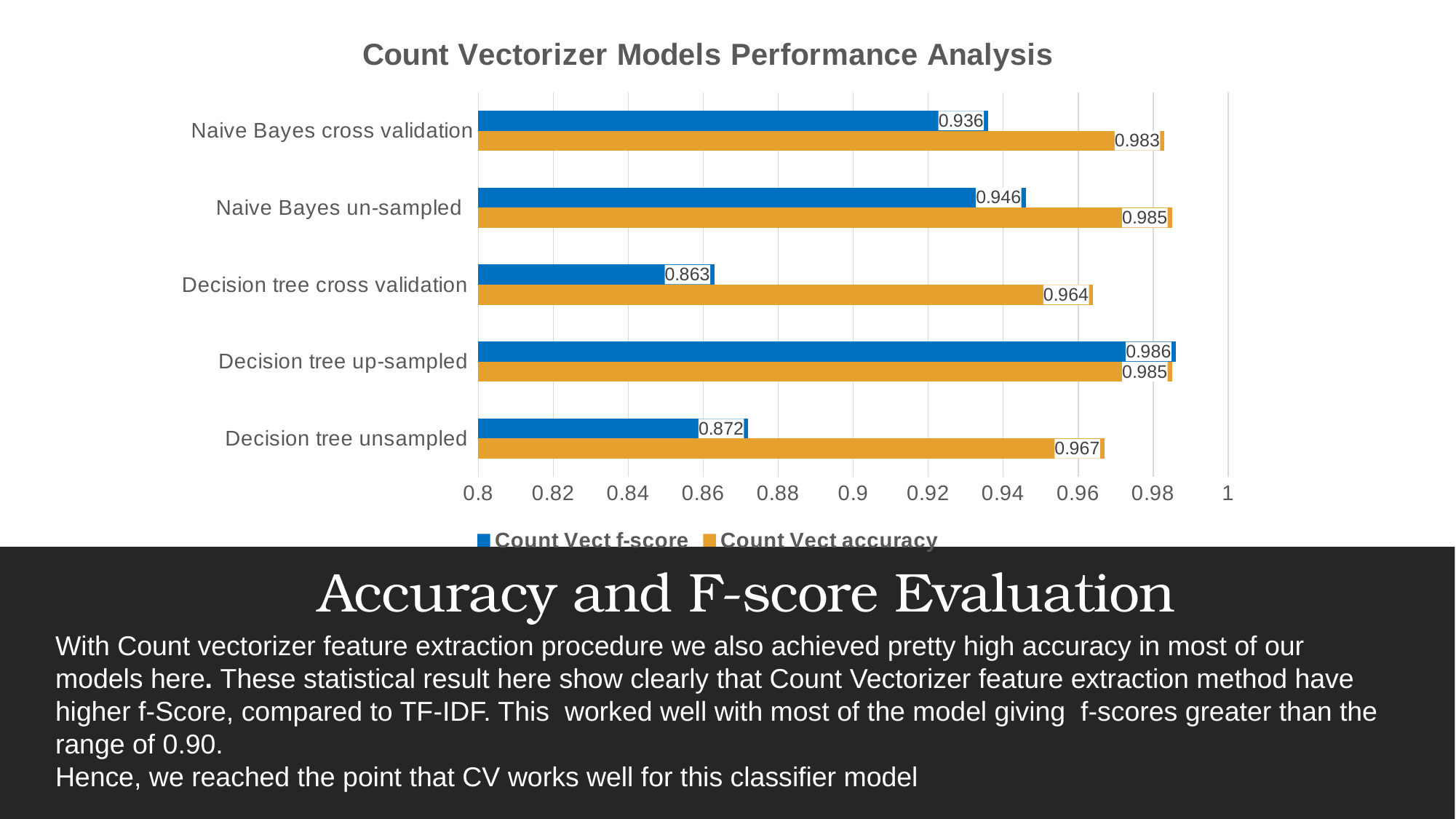

### Chart: Count Vectorizer Models Performance Analysis

| Category | Count Vect accuracy | Count Vect f-score |
|---|---|---|
| Decision tree unsampled  | 0.967 | 0.872 |
| Decision tree up-sampled  | 0.985 | 0.986 |
| Decision tree cross validation  | 0.964 | 0.863 |
| Naive Bayes un-sampled   | 0.985 | 0.946 |
| Naive Bayes cross validation | 0.983 | 0.936 |
# Accuracy and F-score Evaluation
With Count vectorizer feature extraction procedure we also achieved pretty high accuracy in most of our models here. These statistical result here show clearly that Count Vectorizer feature extraction method have higher f-Score, compared to TF-IDF. This  worked well with most of the model giving  f-scores greater than the range of 0.90.
Hence, we reached the point that CV works well for this classifier model